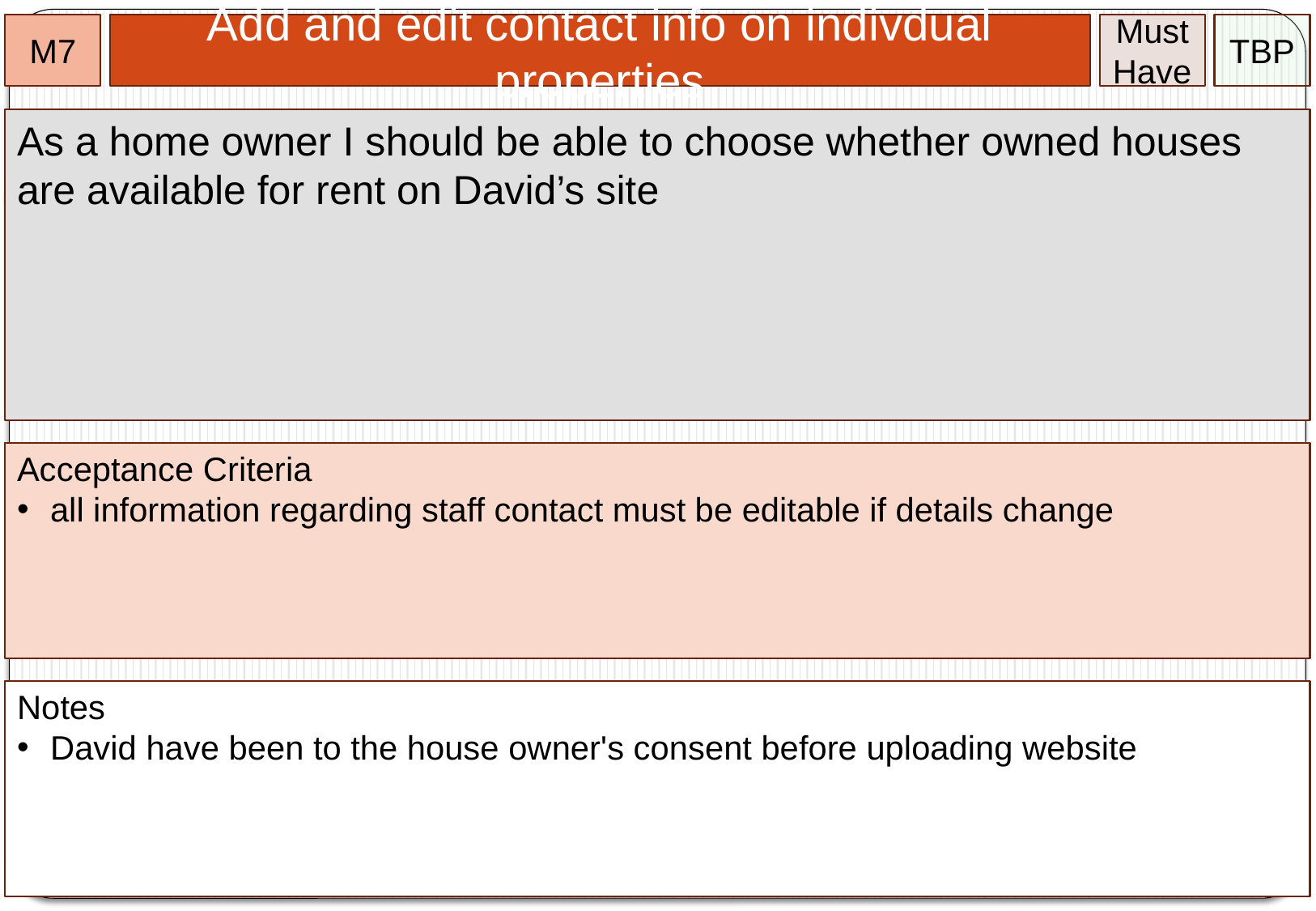

M7
Add and edit contact info on indivdual properties
Must
Have
TBP
As a home owner I should be able to choose whether owned houses are available for rent on David’s site
Acceptance Criteria
 all information regarding staff contact must be editable if details change
Notes
 David have been to the house owner's consent before uploading website